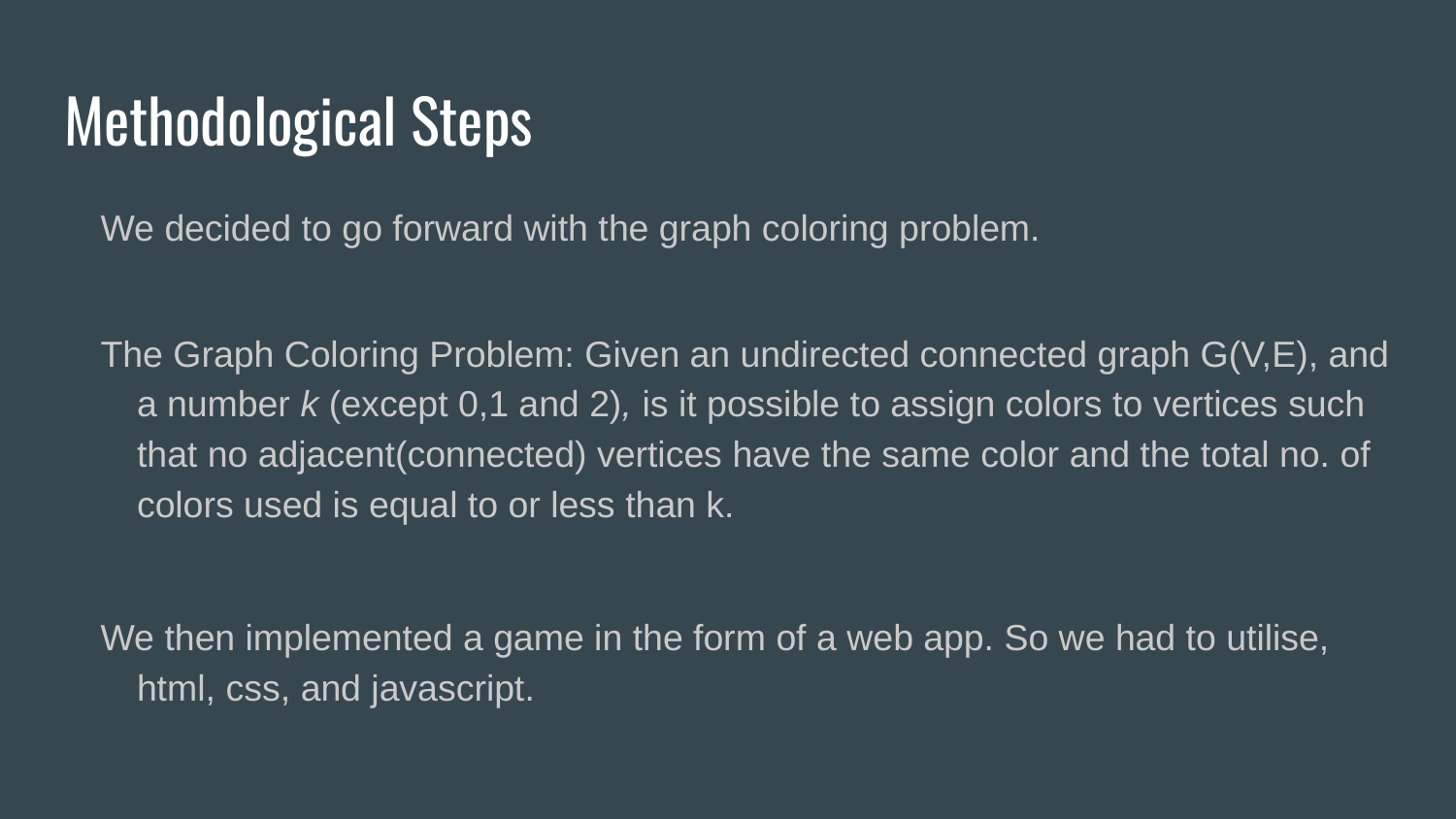

# Methodological Steps
We decided to go forward with the graph coloring problem.
The Graph Coloring Problem: Given an undirected connected graph G(V,E), and a number k (except 0,1 and 2), is it possible to assign colors to vertices such that no adjacent(connected) vertices have the same color and the total no. of colors used is equal to or less than k.
We then implemented a game in the form of a web app. So we had to utilise, html, css, and javascript.